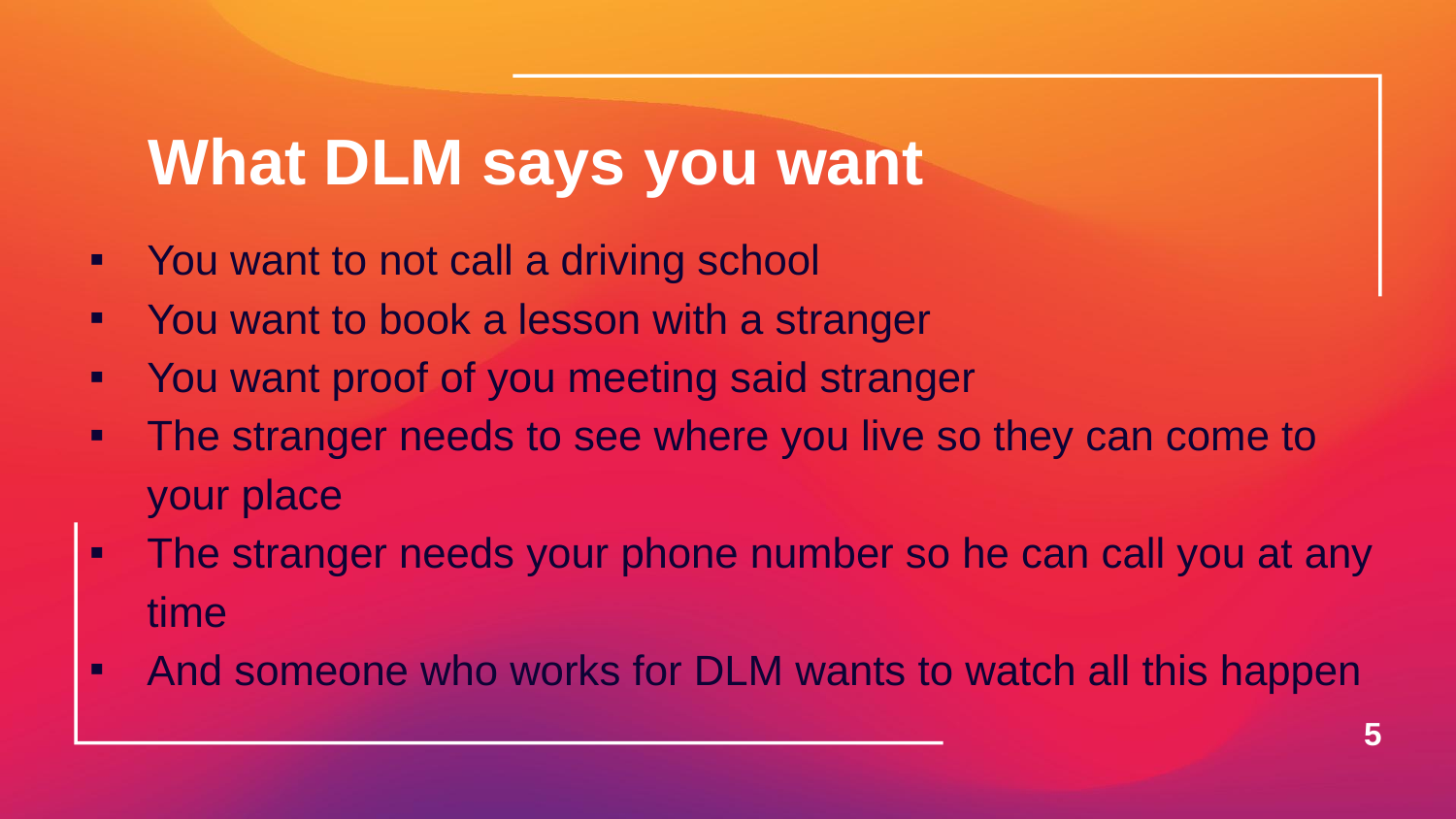

# What DLM says you want
You want to not call a driving school
You want to book a lesson with a stranger
You want proof of you meeting said stranger
The stranger needs to see where you live so they can come to your place
The stranger needs your phone number so he can call you at any time
And someone who works for DLM wants to watch all this happen
5